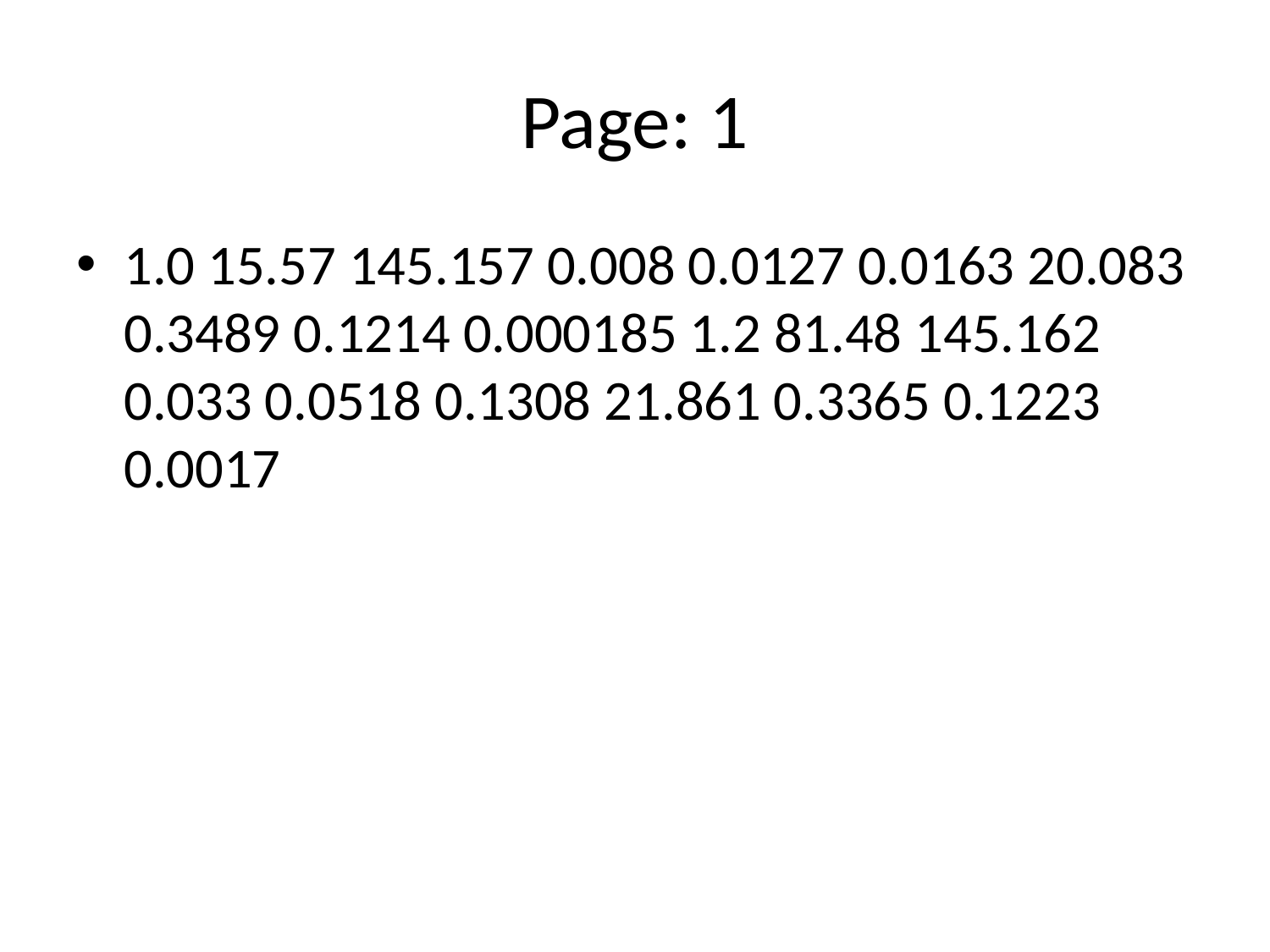

# Page: 1
1.0 15.57 145.157 0.008 0.0127 0.0163 20.083 0.3489 0.1214 0.000185 1.2 81.48 145.162 0.033 0.0518 0.1308 21.861 0.3365 0.1223 0.0017